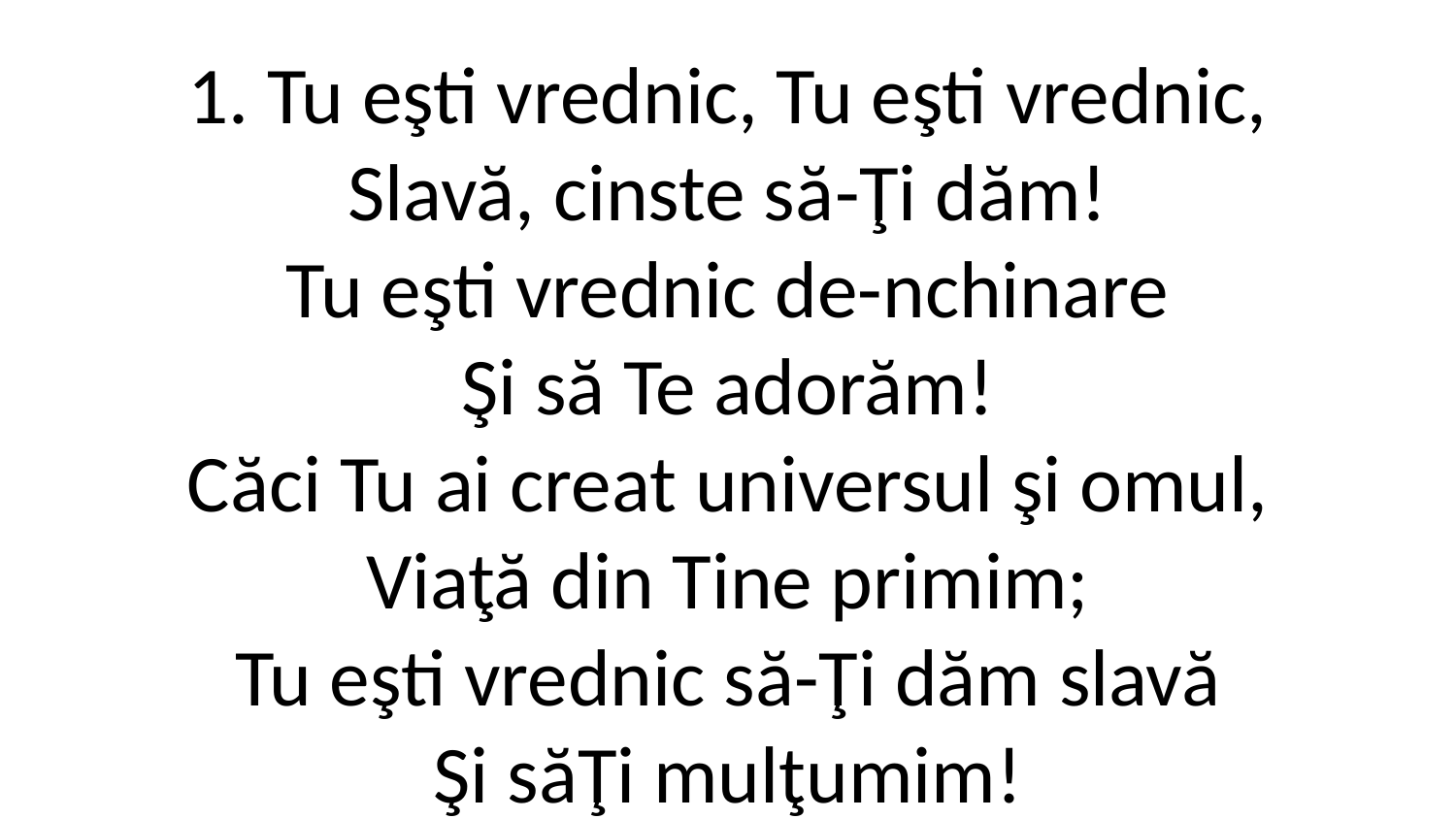

1. Tu eşti vrednic, Tu eşti vrednic,
Slavă, cinste să­-Ţi dăm!
Tu eşti vrednic de-nchinare
Şi să Te adorăm!
Căci Tu ai creat universul şi omul,
Viaţă din Tine primim;
Tu eşti vrednic să­-Ţi dăm slavă
Şi să­Ţi mulţumim!